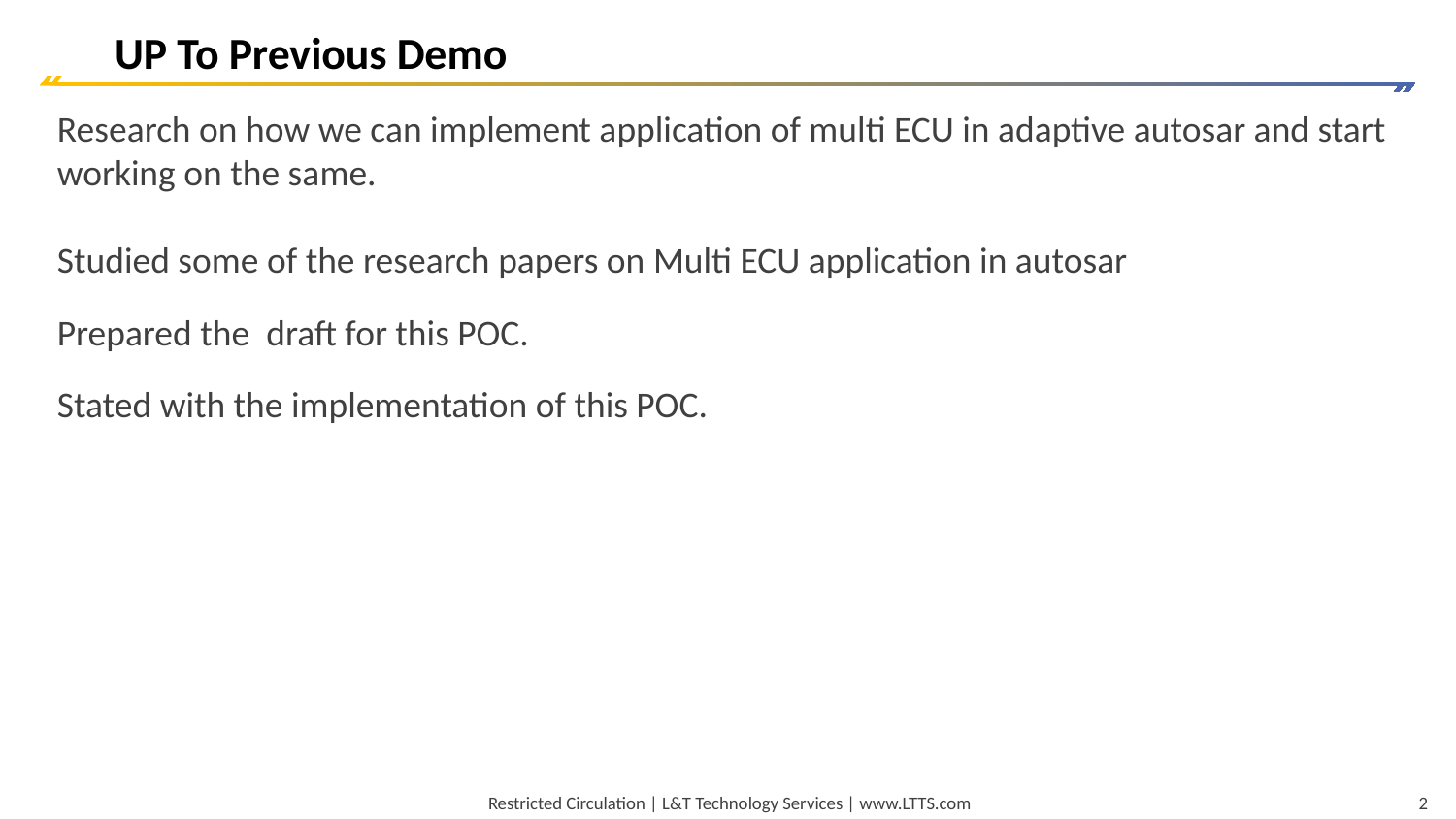

UP To Previous Demo
Research on how we can implement application of multi ECU in adaptive autosar and start working on the same.

Studied some of the research papers on Multi ECU application in autosar
Prepared the  draft for this POC.
Stated with the implementation of this POC.